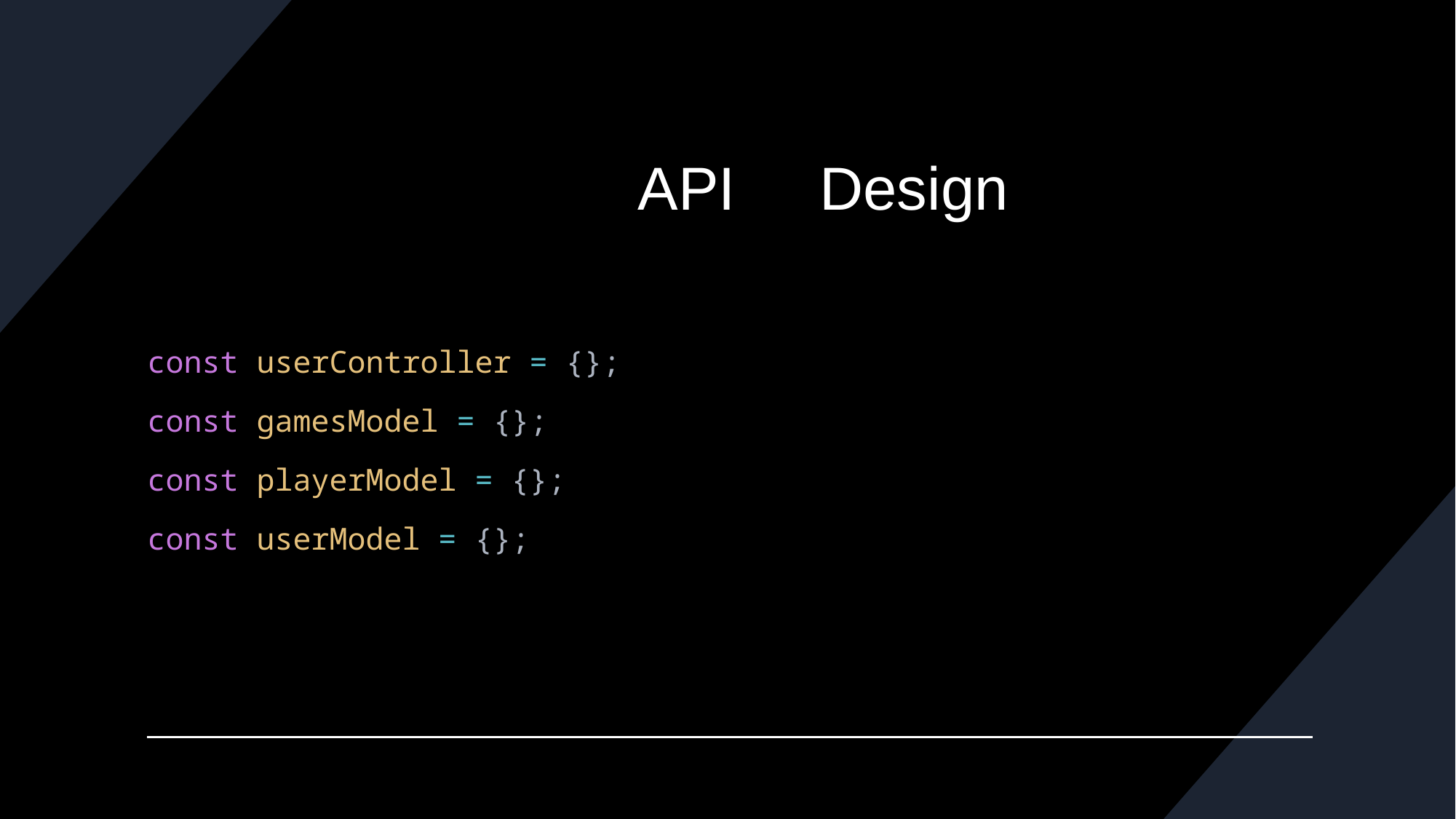

# API     Design

const userController = {};
const gamesModel = {};
const playerModel = {};
const userModel = {};